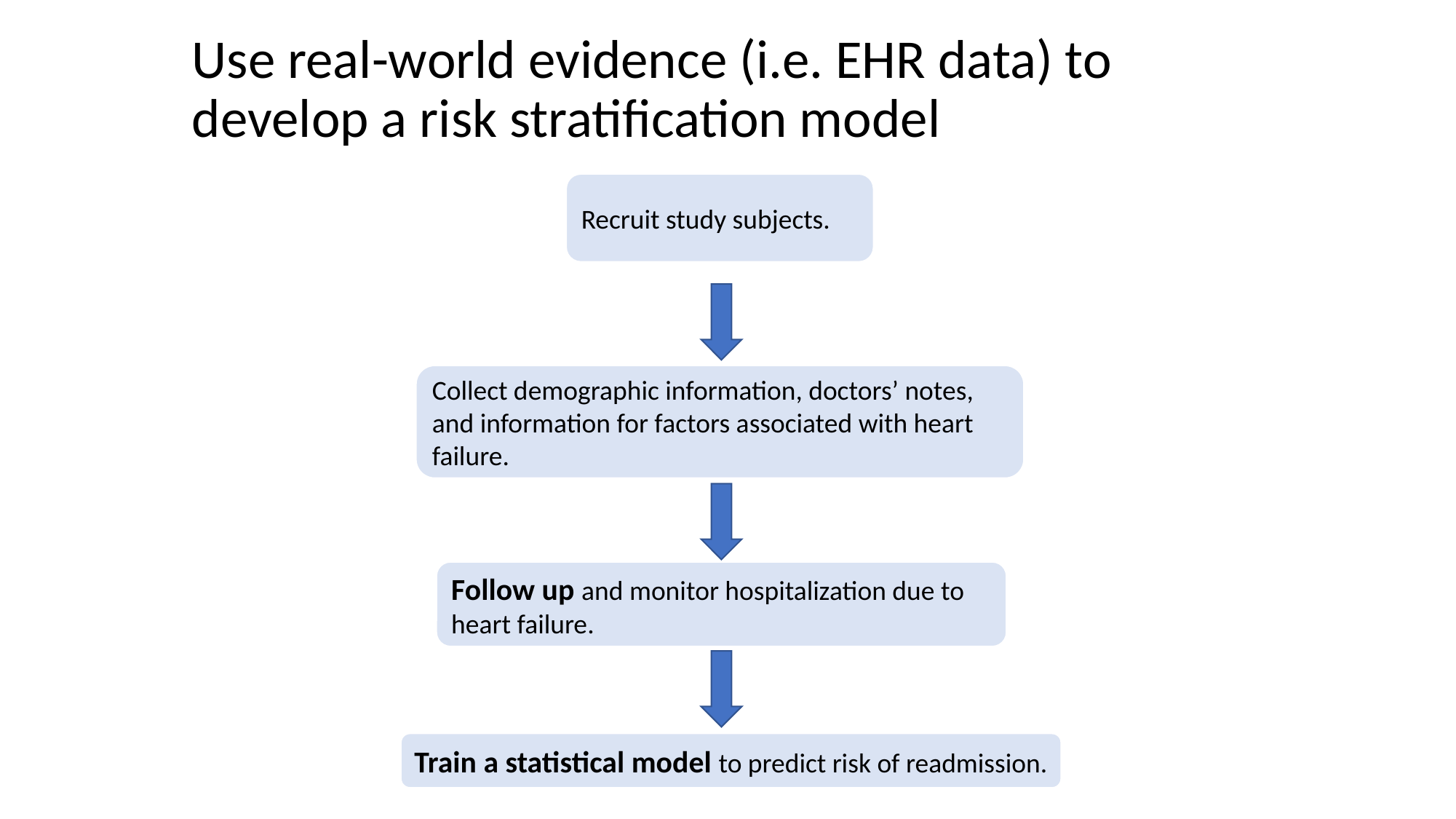

# Use real-world evidence (i.e. EHR data) to develop a risk stratification model
Recruit study subjects.

Collect demographic information, doctors’ notes, and information for factors associated with heart failure.

Follow up and monitor hospitalization due to heart failure.

Train a statistical model to predict risk of readmission.